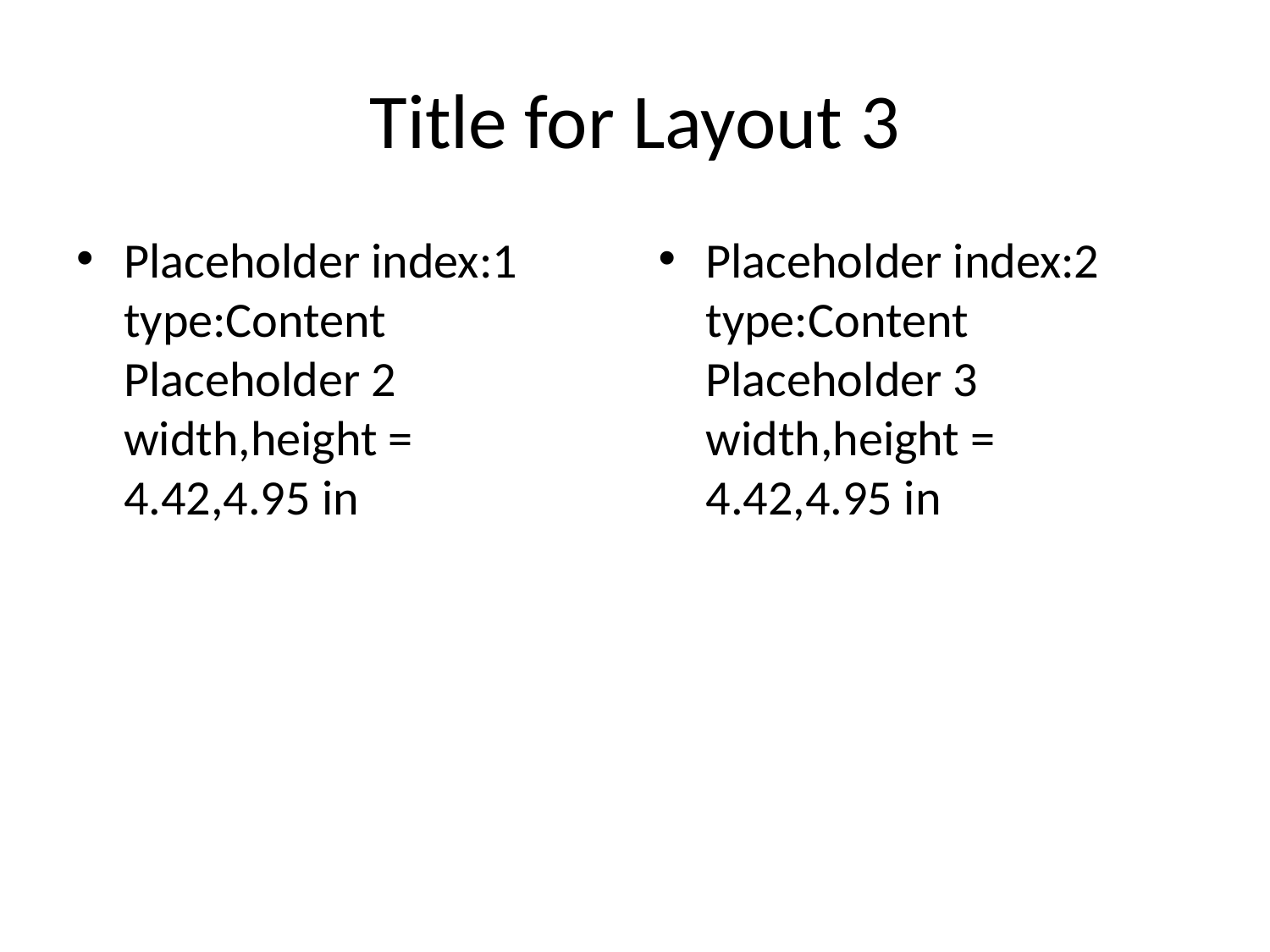

# Title for Layout 3
Placeholder index:1 type:Content Placeholder 2 width,height = 4.42,4.95 in
Placeholder index:2 type:Content Placeholder 3 width,height = 4.42,4.95 in